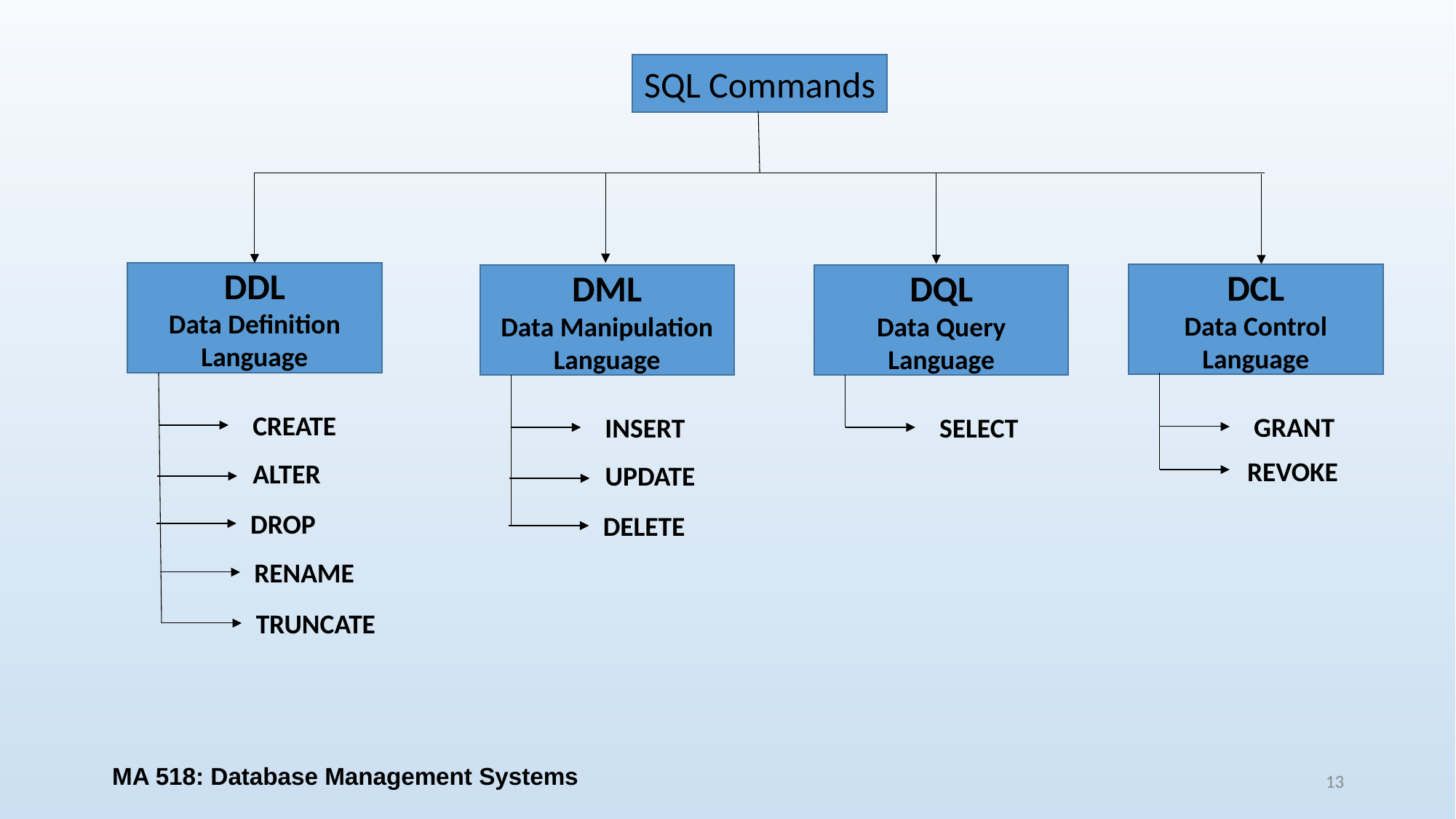

SQL Commands
DDL
Data Definition Language
DCL
Data Control Language
DML
Data Manipulation Language
DQL
Data Query Language
CREATE
GRANT
INSERT
SELECT
REVOKE
ALTER
UPDATE
DROP
DELETE
RENAME
TRUNCATE
MA 518: Database Management Systems
13